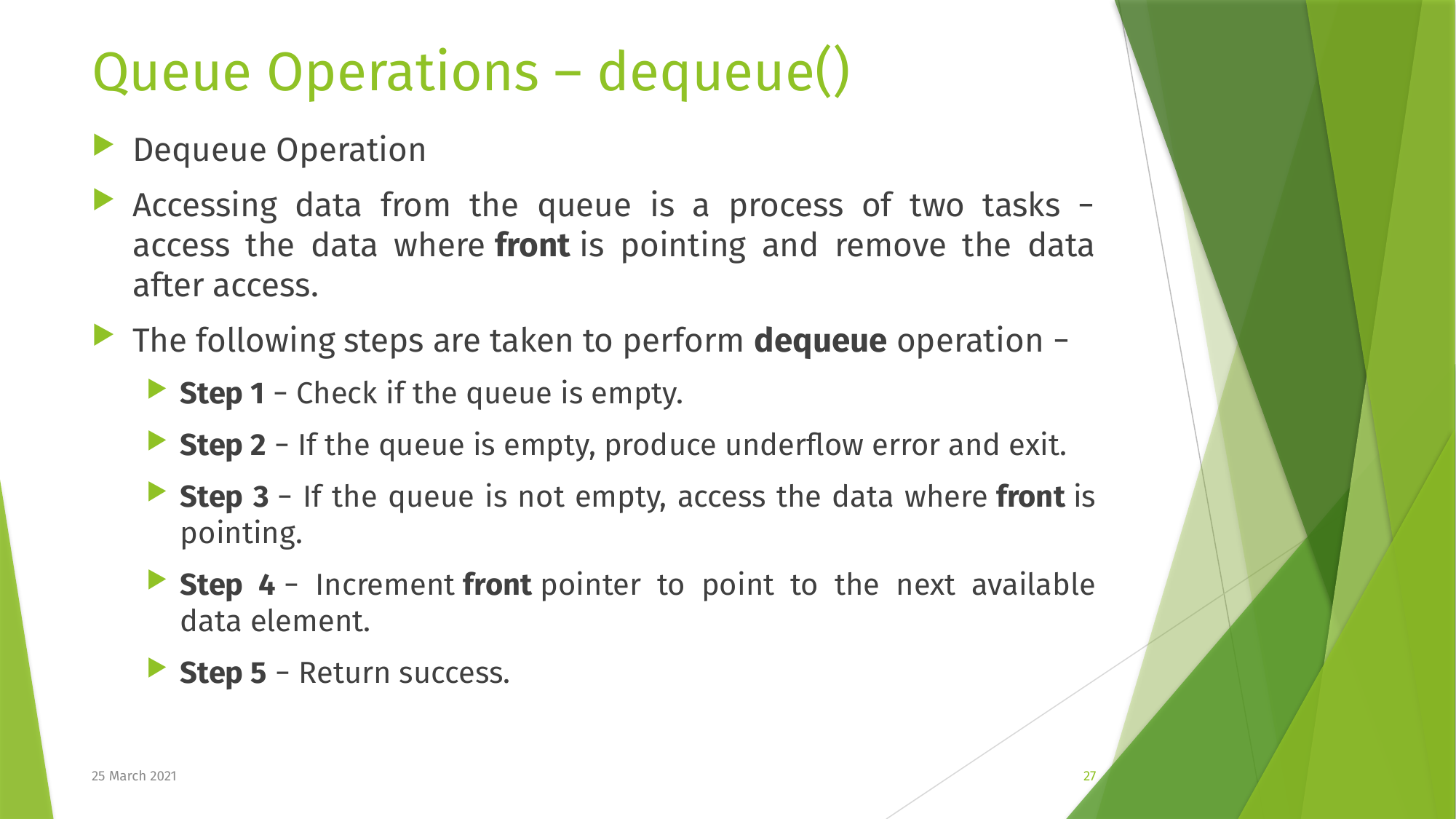

# Queue Operations – dequeue()
Dequeue Operation
Accessing data from the queue is a process of two tasks − access the data where front is pointing and remove the data after access.
The following steps are taken to perform dequeue operation −
Step 1 − Check if the queue is empty.
Step 2 − If the queue is empty, produce underflow error and exit.
Step 3 − If the queue is not empty, access the data where front is pointing.
Step 4 − Increment front pointer to point to the next available data element.
Step 5 − Return success.

25 March 2021
27